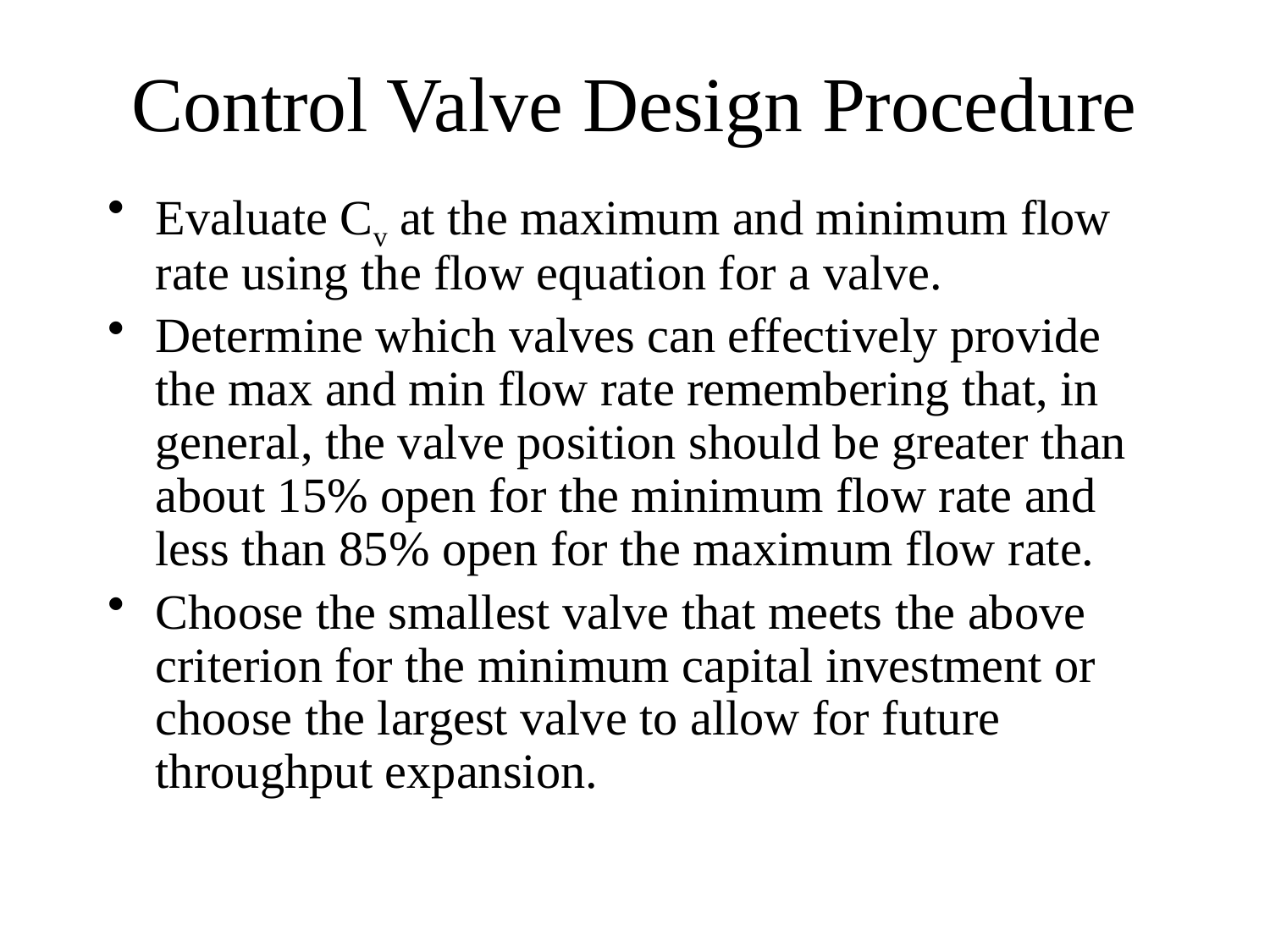

# Control Valve Design Procedure
Evaluate Cv at the maximum and minimum flow rate using the flow equation for a valve.
Determine which valves can effectively provide the max and min flow rate remembering that, in general, the valve position should be greater than about 15% open for the minimum flow rate and less than 85% open for the maximum flow rate.
Choose the smallest valve that meets the above criterion for the minimum capital investment or choose the largest valve to allow for future throughput expansion.